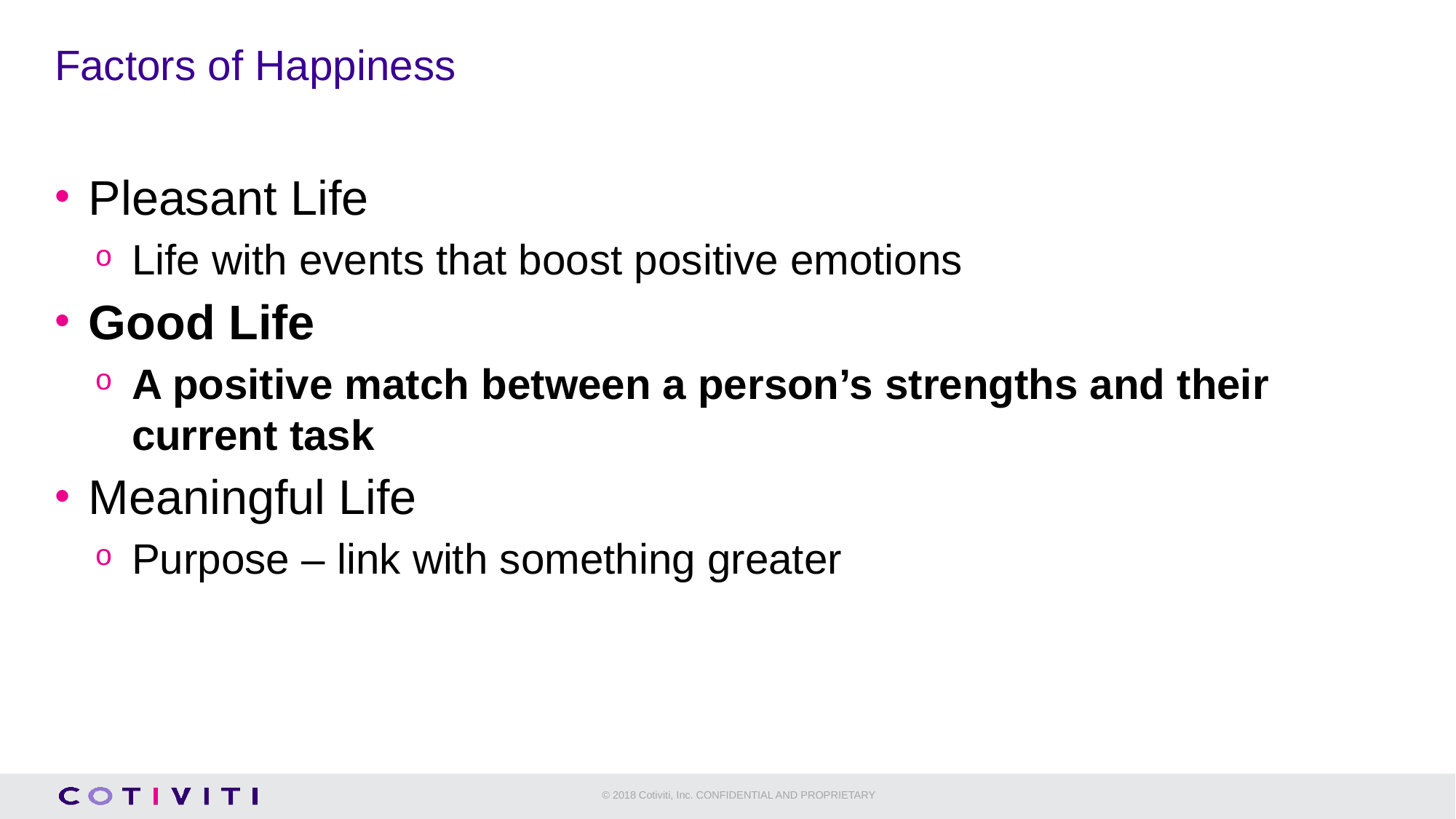

# Factors of Happiness
Pleasant Life
Life with events that boost positive emotions
Good Life
A positive match between a person’s strengths and their current task
Meaningful Life
Purpose – link with something greater